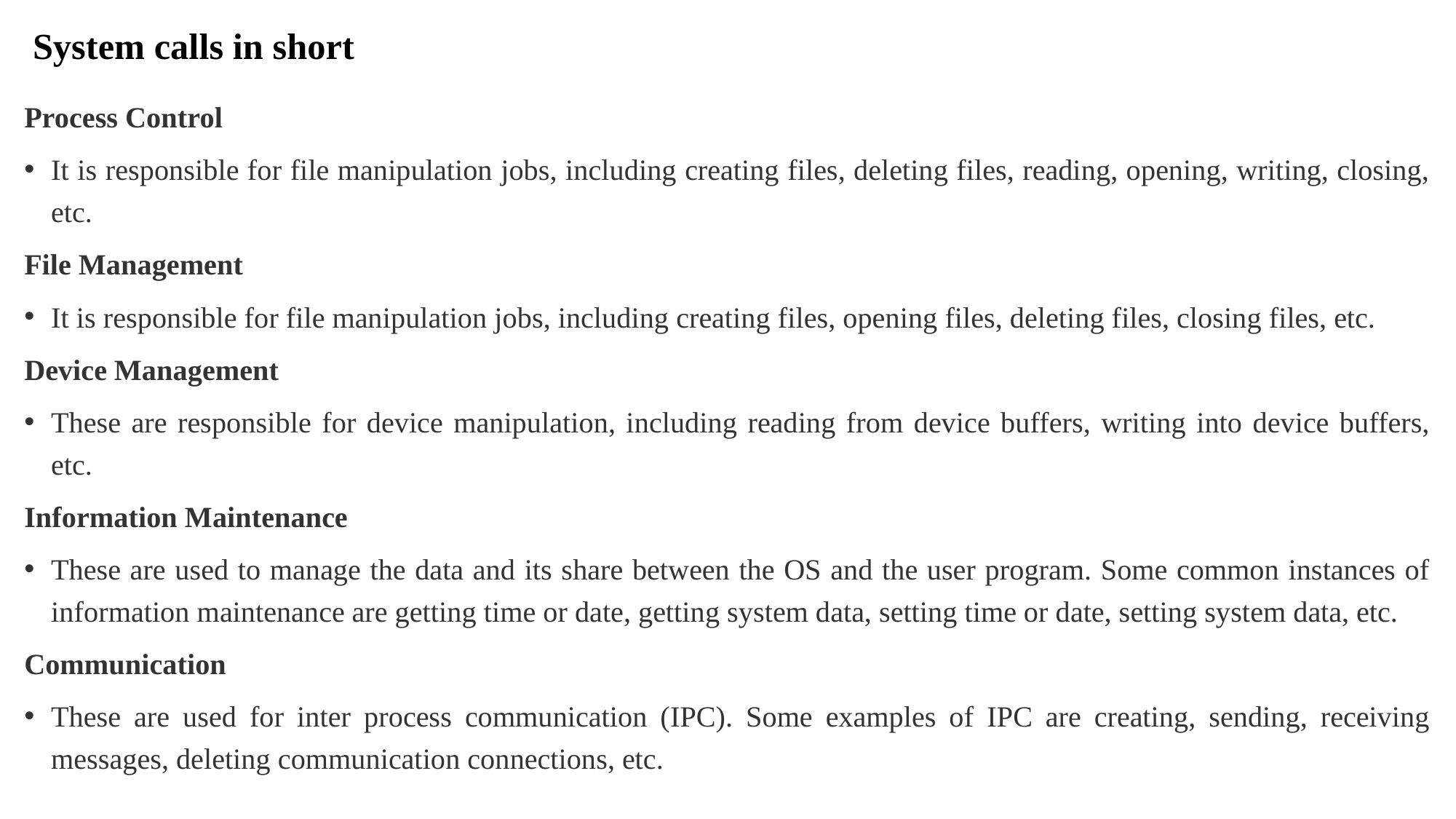

# System calls in short
Process Control
It is responsible for file manipulation jobs, including creating files, deleting files, reading, opening, writing, closing, etc.
File Management
It is responsible for file manipulation jobs, including creating files, opening files, deleting files, closing files, etc.
Device Management
These are responsible for device manipulation, including reading from device buffers, writing into device buffers, etc.
Information Maintenance
These are used to manage the data and its share between the OS and the user program. Some common instances of information maintenance are getting time or date, getting system data, setting time or date, setting system data, etc.
Communication
These are used for inter process communication (IPC). Some examples of IPC are creating, sending, receiving messages, deleting communication connections, etc.